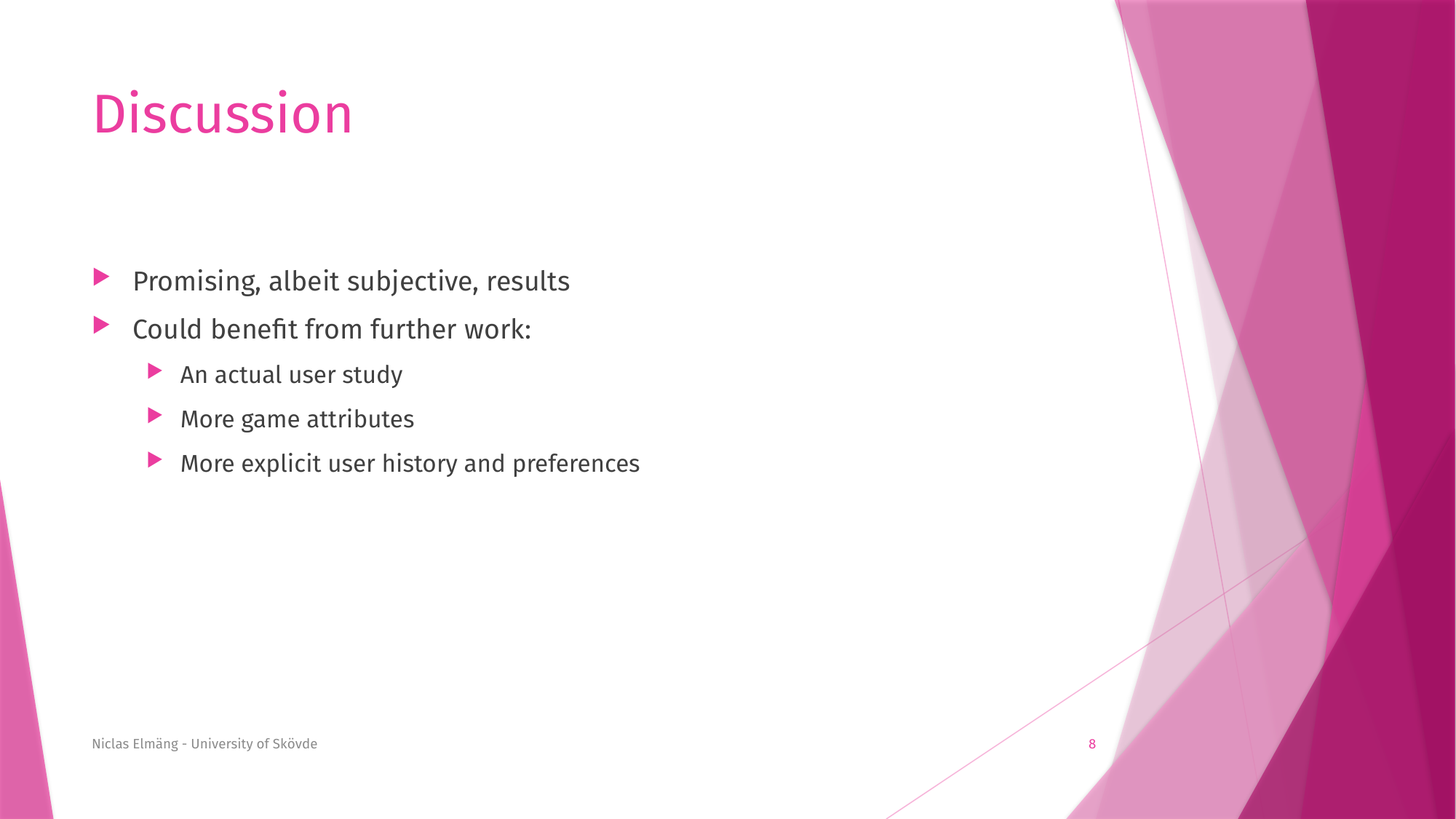

# Discussion
Promising, albeit subjective, results
Could benefit from further work:
An actual user study
More game attributes
More explicit user history and preferences
Niclas Elmäng - University of Skövde
8